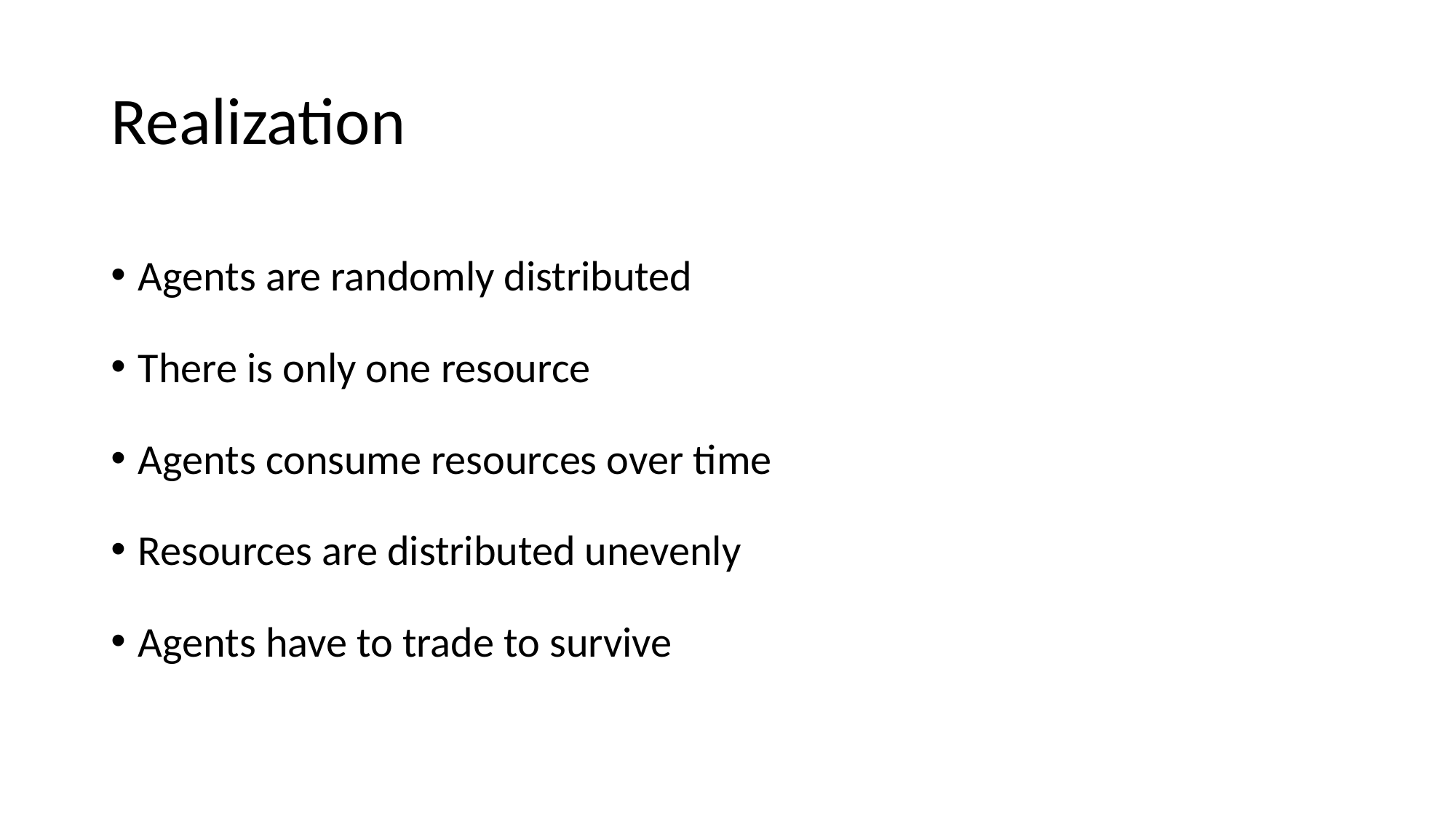

# Realization
Agents are randomly distributed
There is only one resource
Agents consume resources over time
Resources are distributed unevenly
Agents have to trade to survive